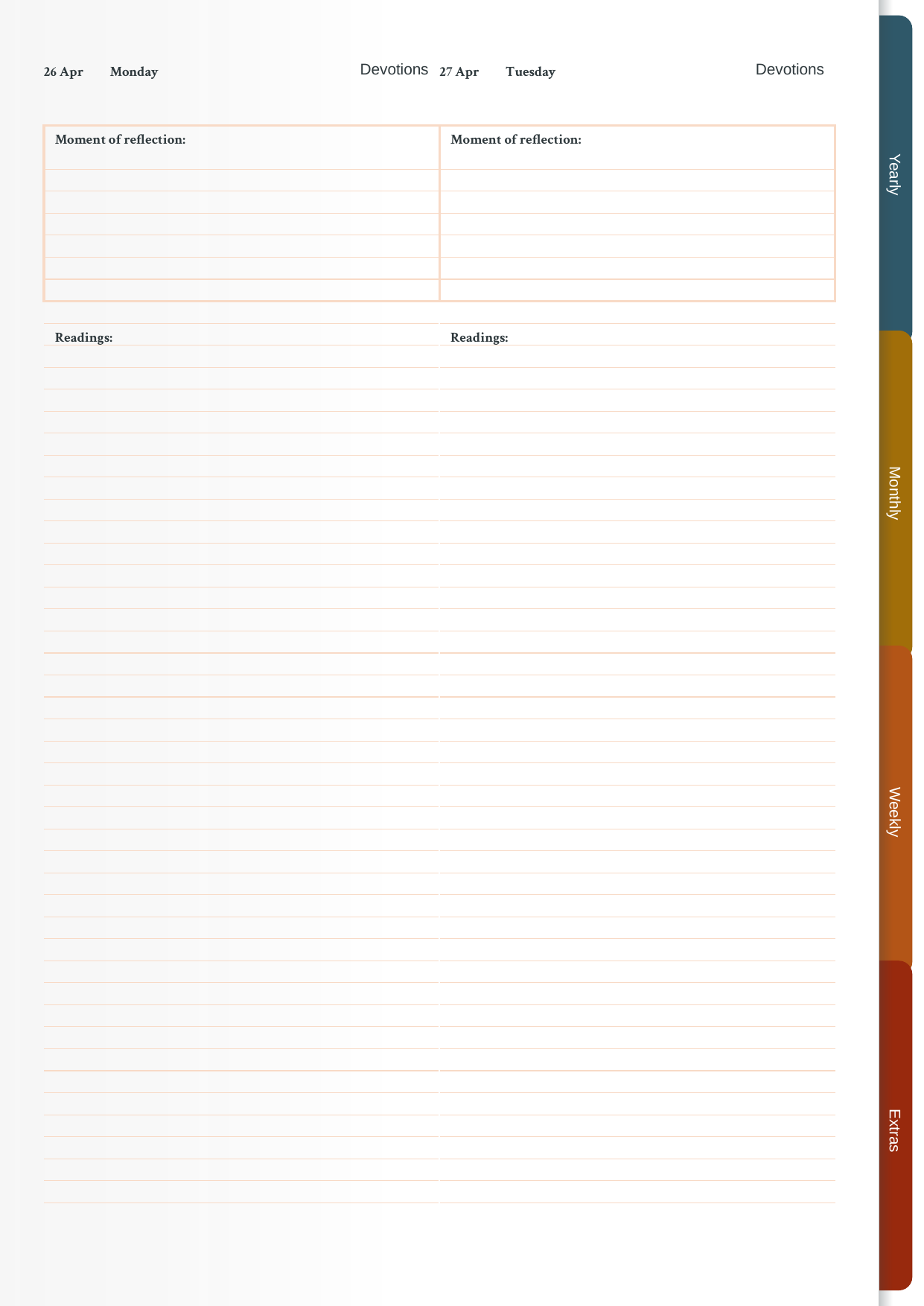

# 26April - 27April
Yearly
26 Apr
Monday
Devotions
27 Apr
Tuesday
Devotions
Monthly
Weekly
Extras